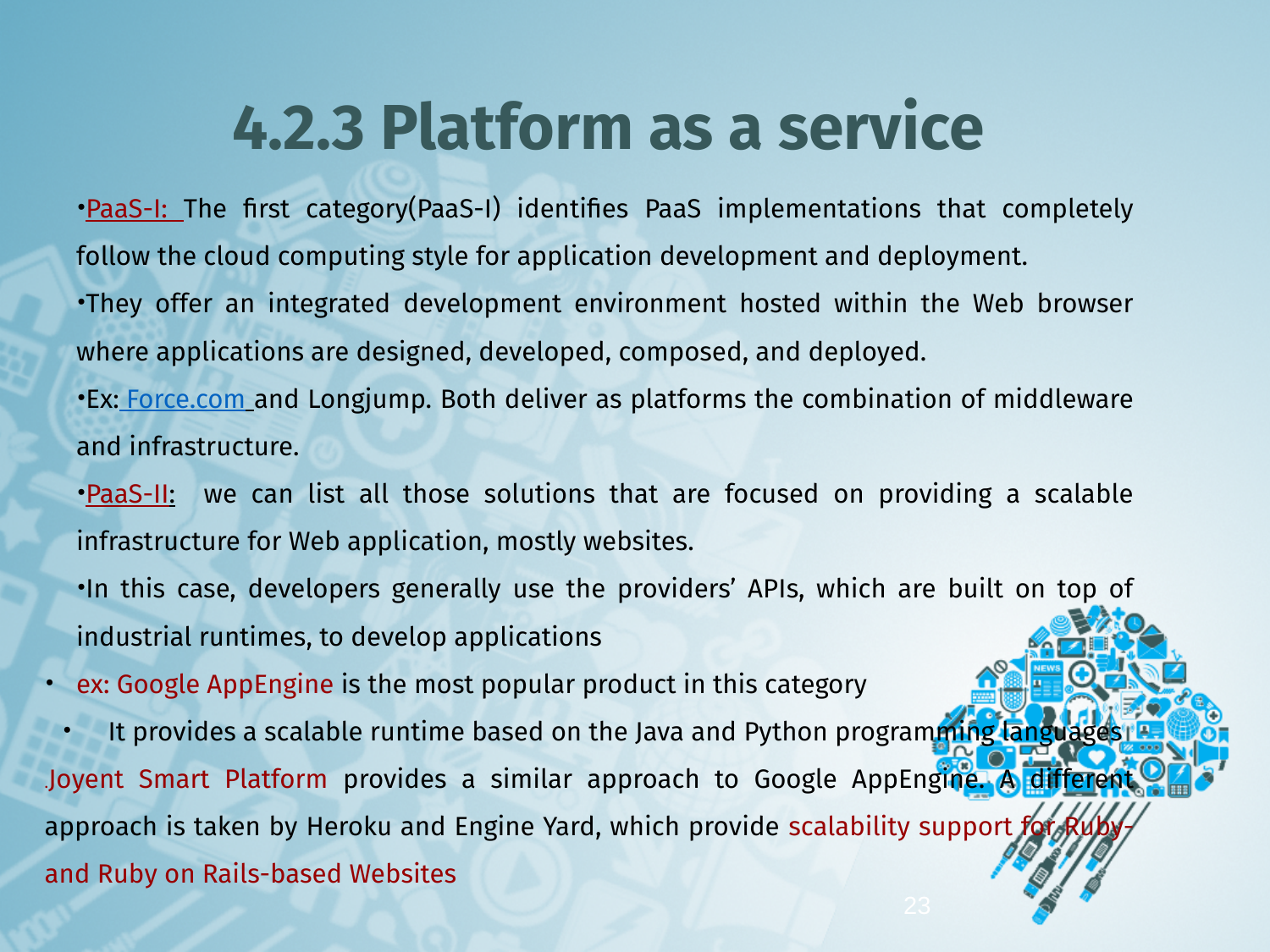

# 4.2.3 Platform as a service
PaaS-I: The first category(PaaS-I) identifies PaaS implementations that completely follow the cloud computing style for application development and deployment.
They offer an integrated development environment hosted within the Web browser where applications are designed, developed, composed, and deployed.
Ex: Force.com and Longjump. Both deliver as platforms the combination of middleware and infrastructure.
PaaS-II:  we can list all those solutions that are focused on providing a scalable infrastructure for Web application, mostly websites.
In this case, developers generally use the providers’ APIs, which are built on top of industrial runtimes, to develop applications
ex: Google AppEngine is the most popular product in this category
It provides a scalable runtime based on the Java and Python programming languages
.Joyent Smart Platform provides a similar approach to Google AppEngine. A different approach is taken by Heroku and Engine Yard, which provide scalability support for Ruby- and Ruby on Rails-based Websites
23